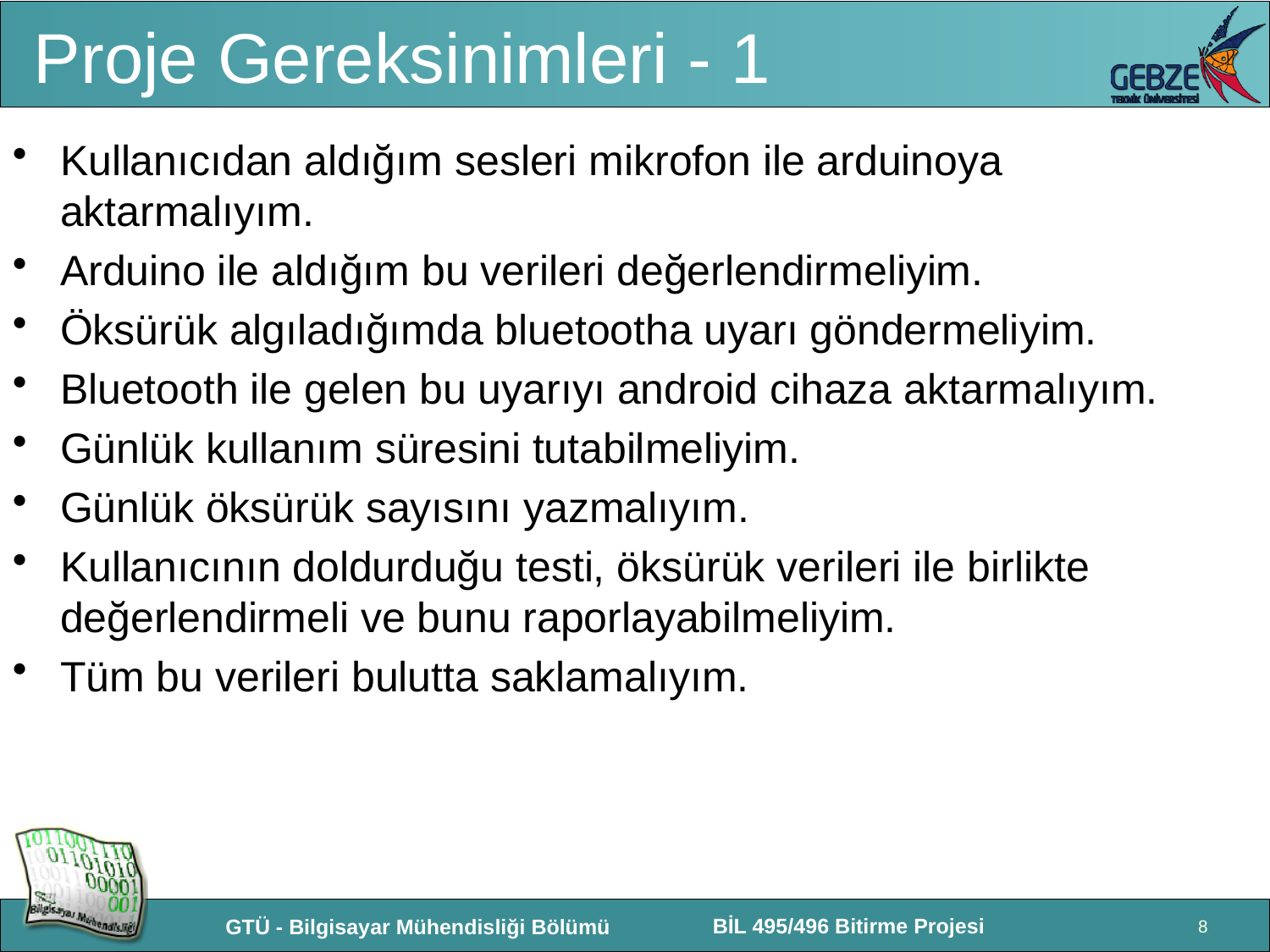

# Proje Gereksinimleri - 1
Kullanıcıdan aldığım sesleri mikrofon ile arduinoya aktarmalıyım.
Arduino ile aldığım bu verileri değerlendirmeliyim.
Öksürük algıladığımda bluetootha uyarı göndermeliyim.
Bluetooth ile gelen bu uyarıyı android cihaza aktarmalıyım.
Günlük kullanım süresini tutabilmeliyim.
Günlük öksürük sayısını yazmalıyım.
Kullanıcının doldurduğu testi, öksürük verileri ile birlikte değerlendirmeli ve bunu raporlayabilmeliyim.
Tüm bu verileri bulutta saklamalıyım.
8